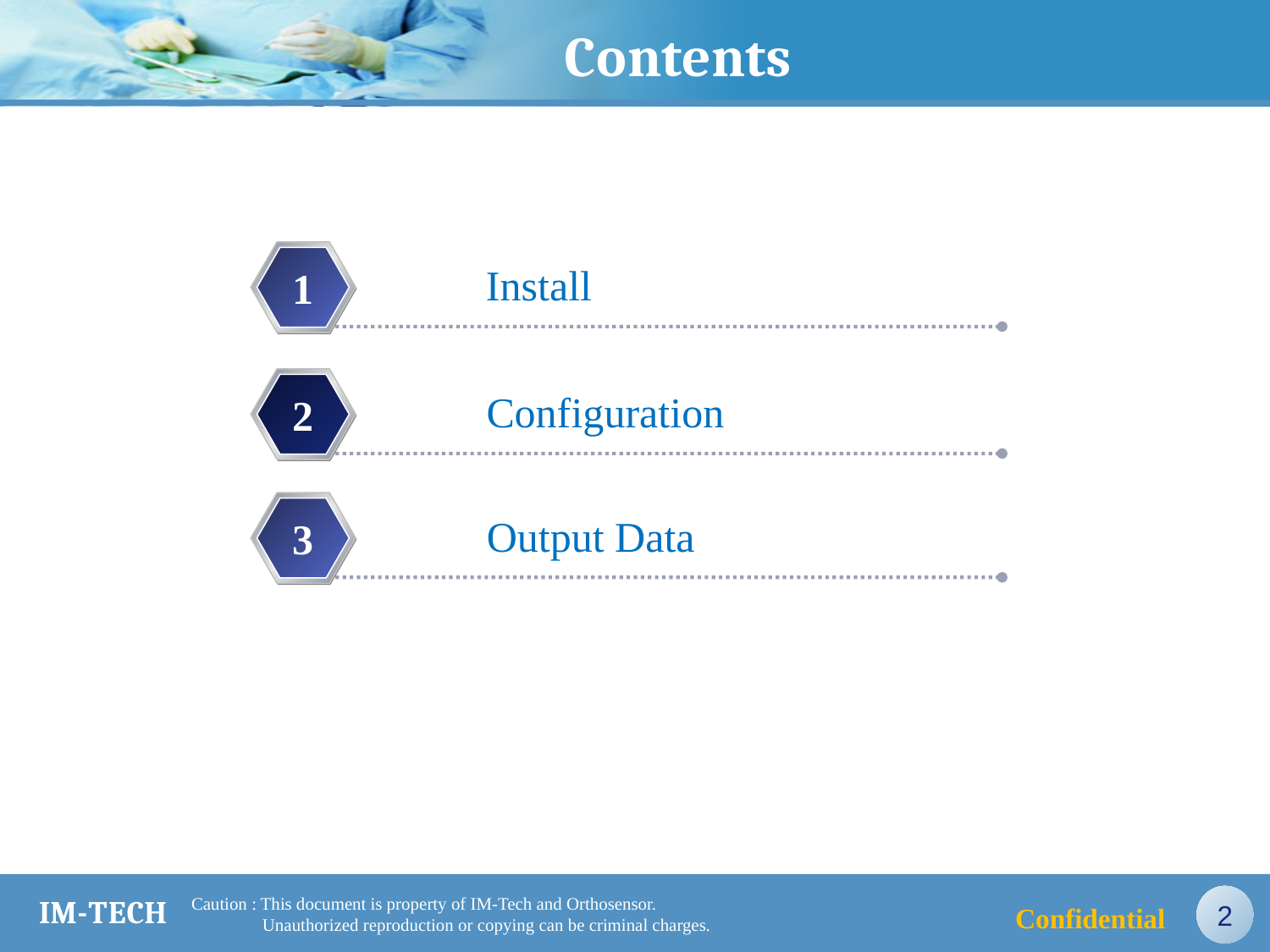

# Contents

Install
1

Configuration
2

Output Data
3

2